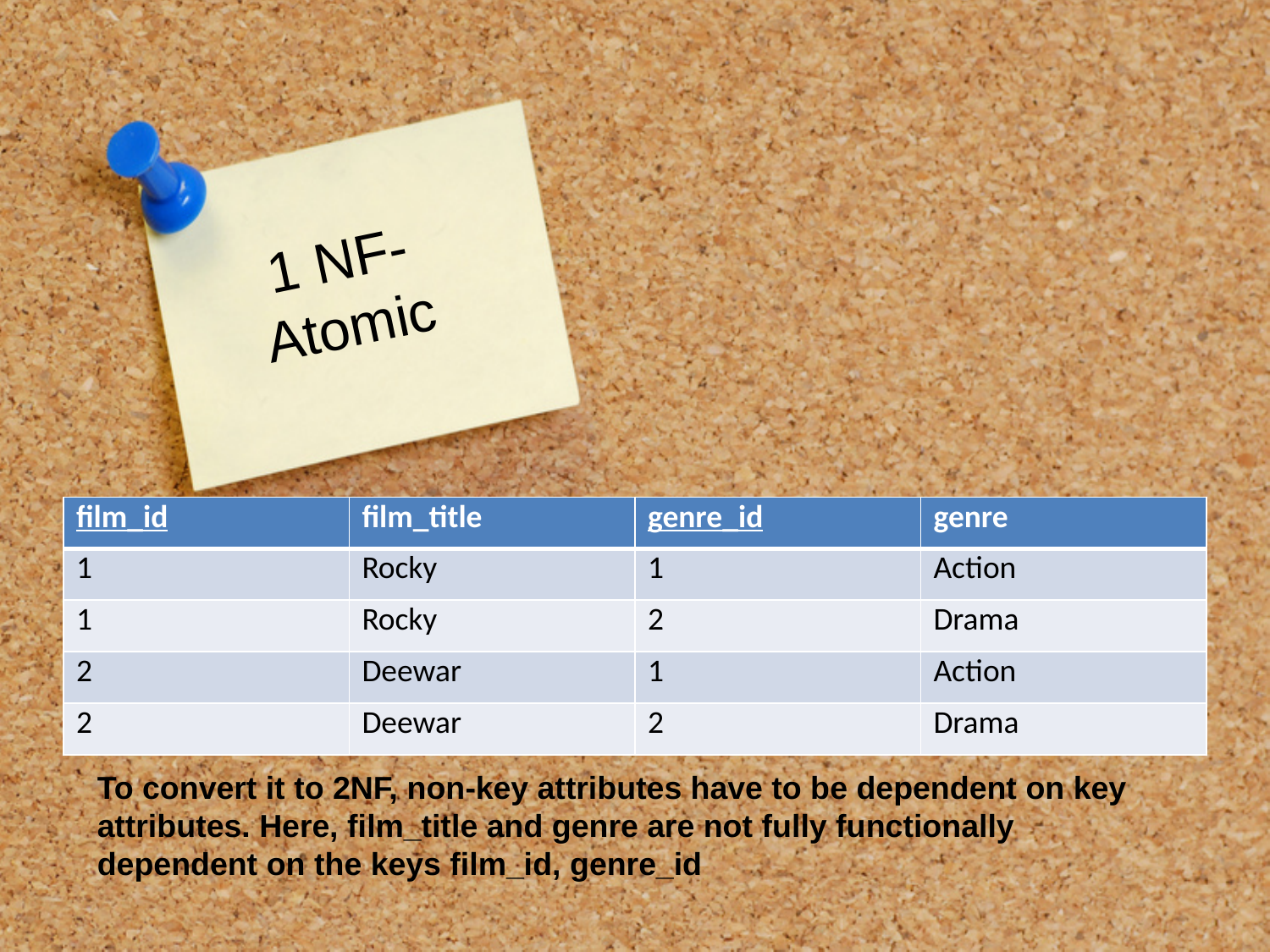

# 1 NF- Atomic
| film\_id | film\_title | genre\_id | genre |
| --- | --- | --- | --- |
| 1 | Rocky | 1 | Action |
| 1 | Rocky | 2 | Drama |
| 2 | Deewar | 1 | Action |
| 2 | Deewar | 2 | Drama |
To convert it to 2NF, non-key attributes have to be dependent on key attributes. Here, film_title and genre are not fully functionally dependent on the keys film_id, genre_id